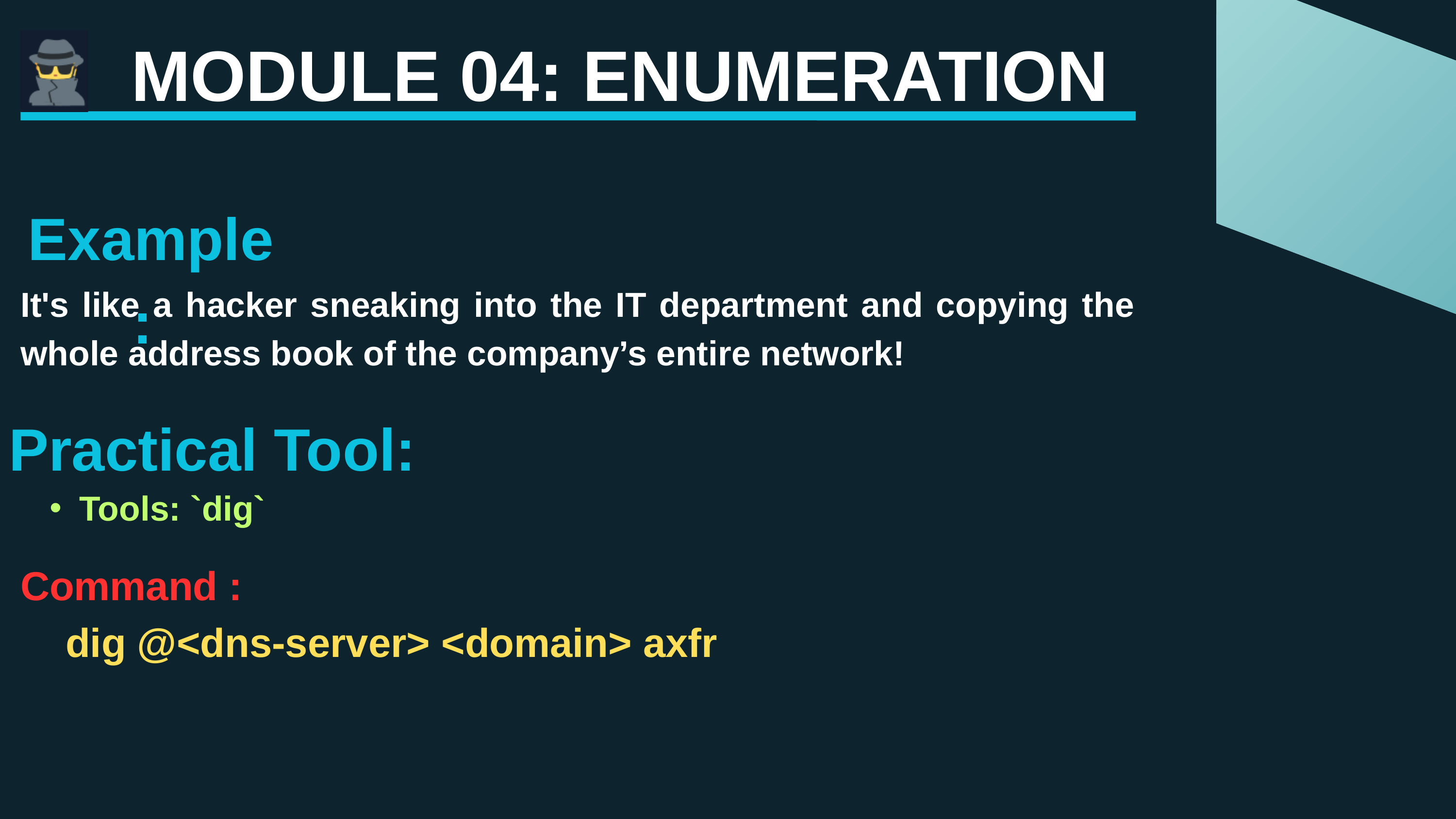

MODULE 04: ENUMERATION

Example:
It's like a hacker sneaking into the IT department and copying the whole address book of the company’s entire network!
Practical Tool:
Tools: `dig`
Command :
    dig @<dns-server> <domain> axfr